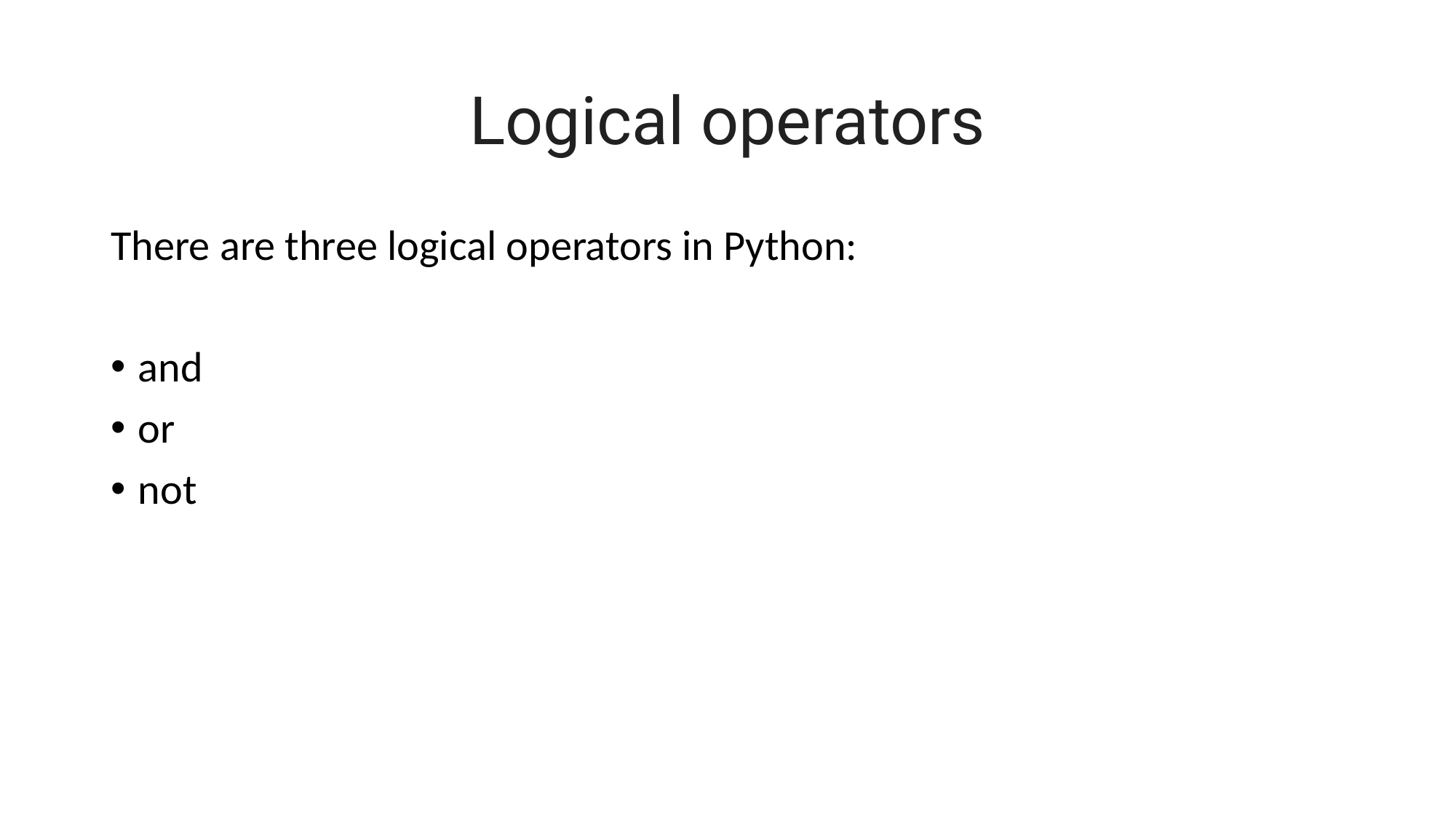

# Logical operators
There are three logical operators in Python:

and
or
not